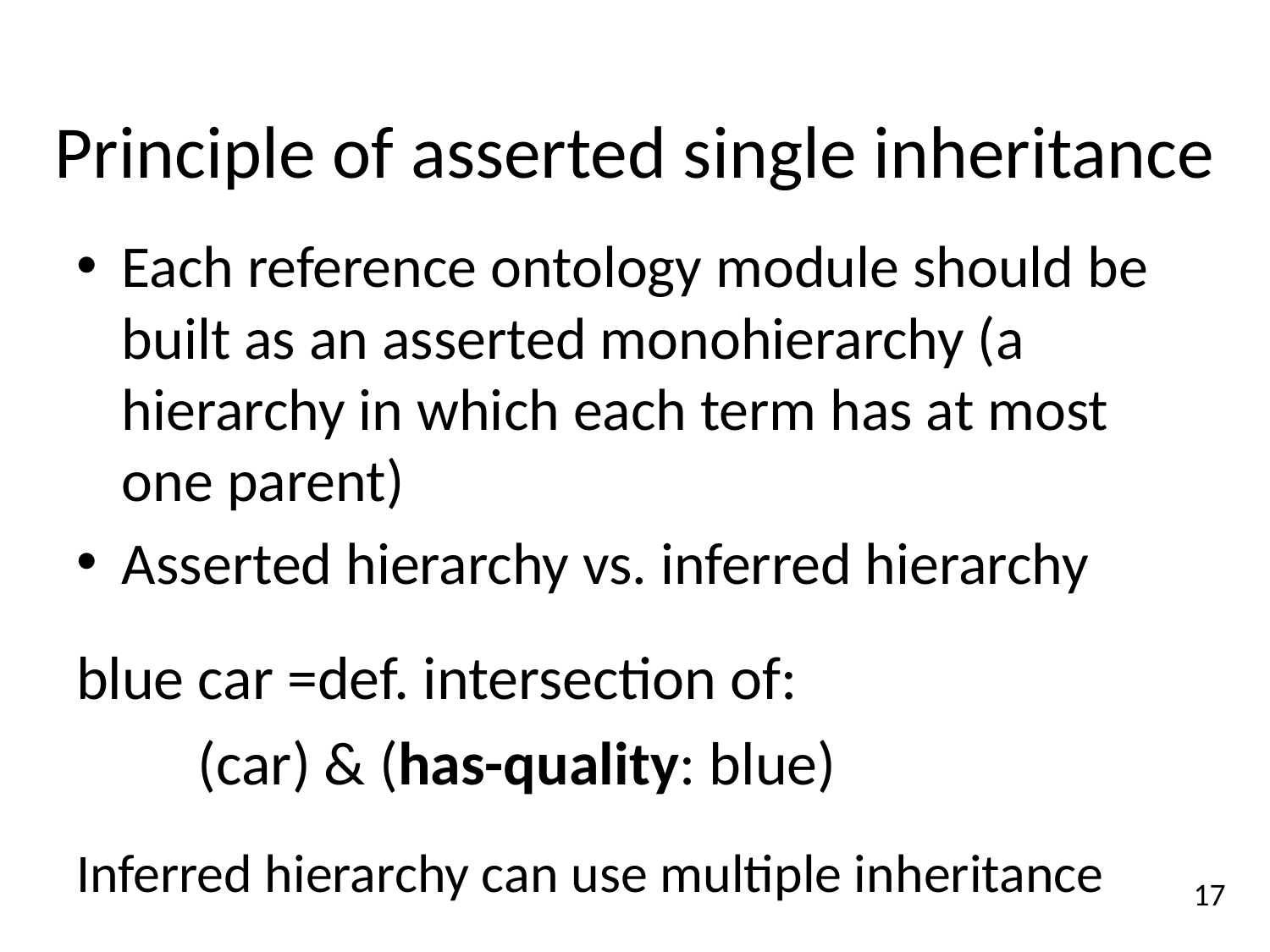

# Principle of asserted single inheritance
Each reference ontology module should be built as an asserted monohierarchy (a hierarchy in which each term has at most one parent)
Asserted hierarchy vs. inferred hierarchy

blue car =def. intersection of:
		(car) & (has-quality: blue)

Inferred hierarchy can use multiple inheritance
17